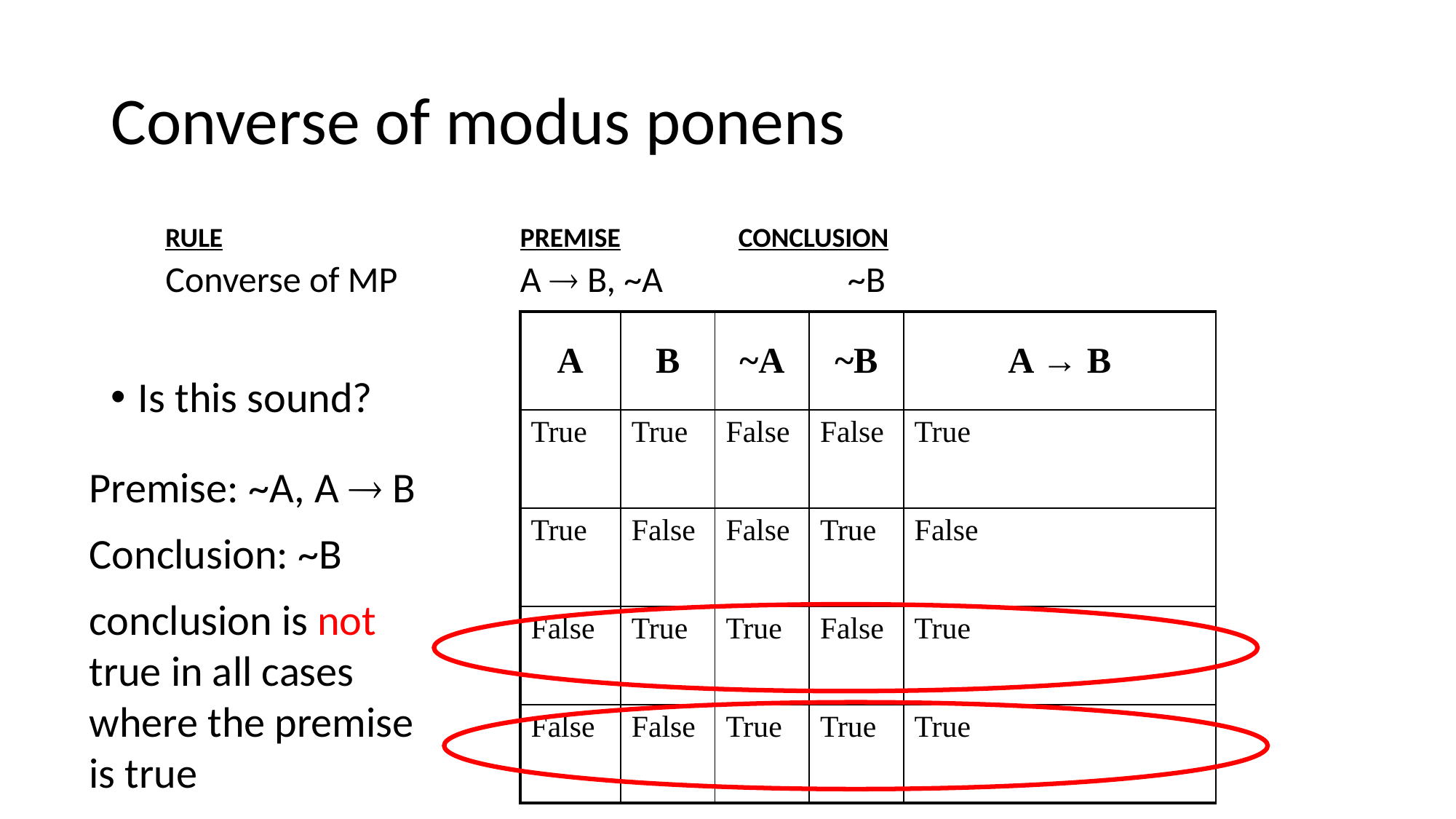

# Converse of modus ponens
RULE			PREMISE		CONCLUSION
Converse of MP		A → B, ~A		~B

Is this sound?
| A | B | ~A | ~B | A → B |
| --- | --- | --- | --- | --- |
| True | True | False | False | True |
| True | False | False | True | False |
| False | True | True | False | True |
| False | False | True | True | True |
Premise: ~A, A → B
Conclusion: ~B
conclusion is not true in all cases where the premise is true